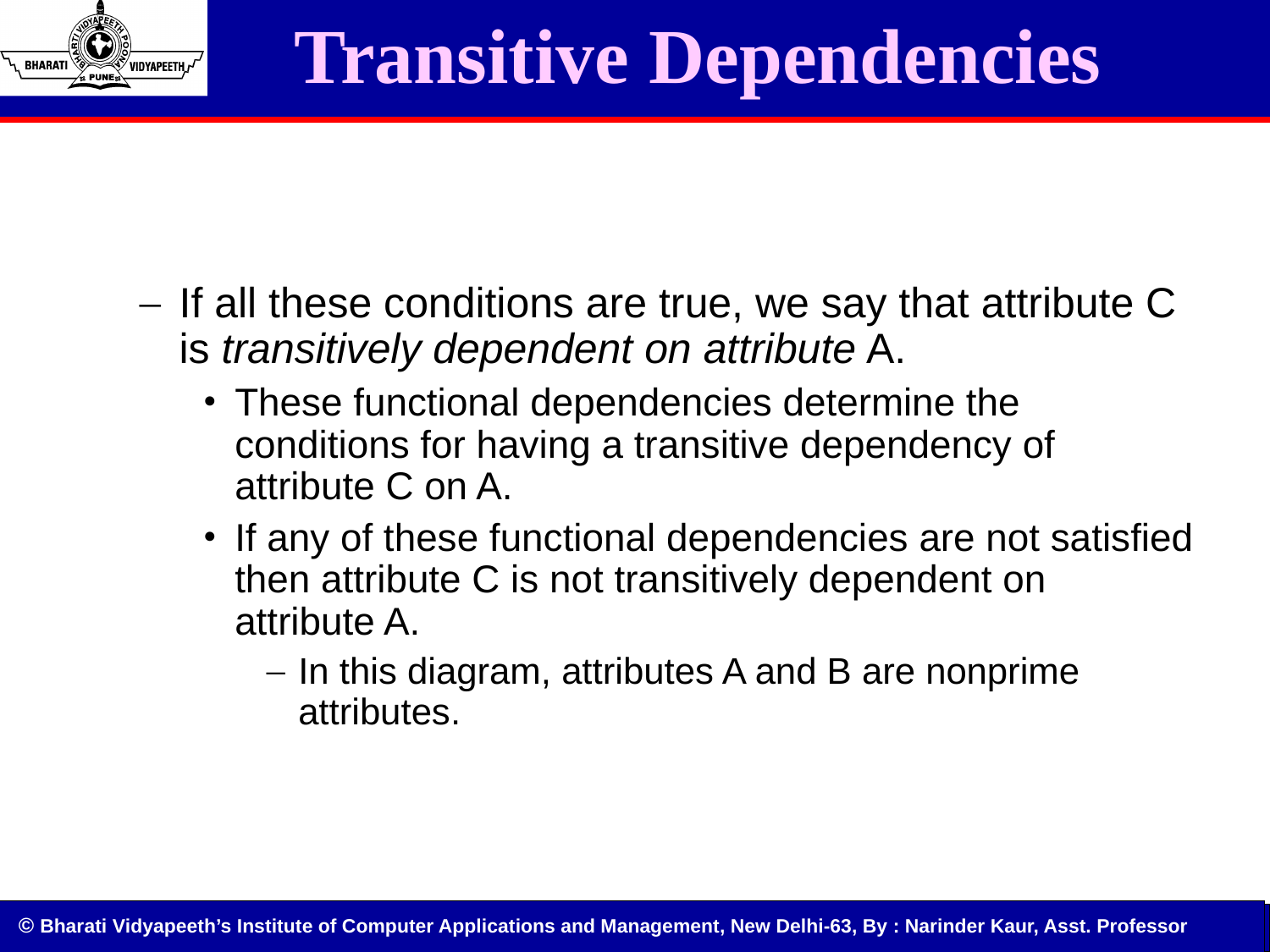

# Transitive Dependencies
If all these conditions are true, we say that attribute C is transitively dependent on attribute A.
These functional dependencies determine the conditions for having a transitive dependency of attribute C on A.
If any of these functional dependencies are not satisfied then attribute C is not transitively dependent on attribute A.
In this diagram, attributes A and B are nonprime attributes.